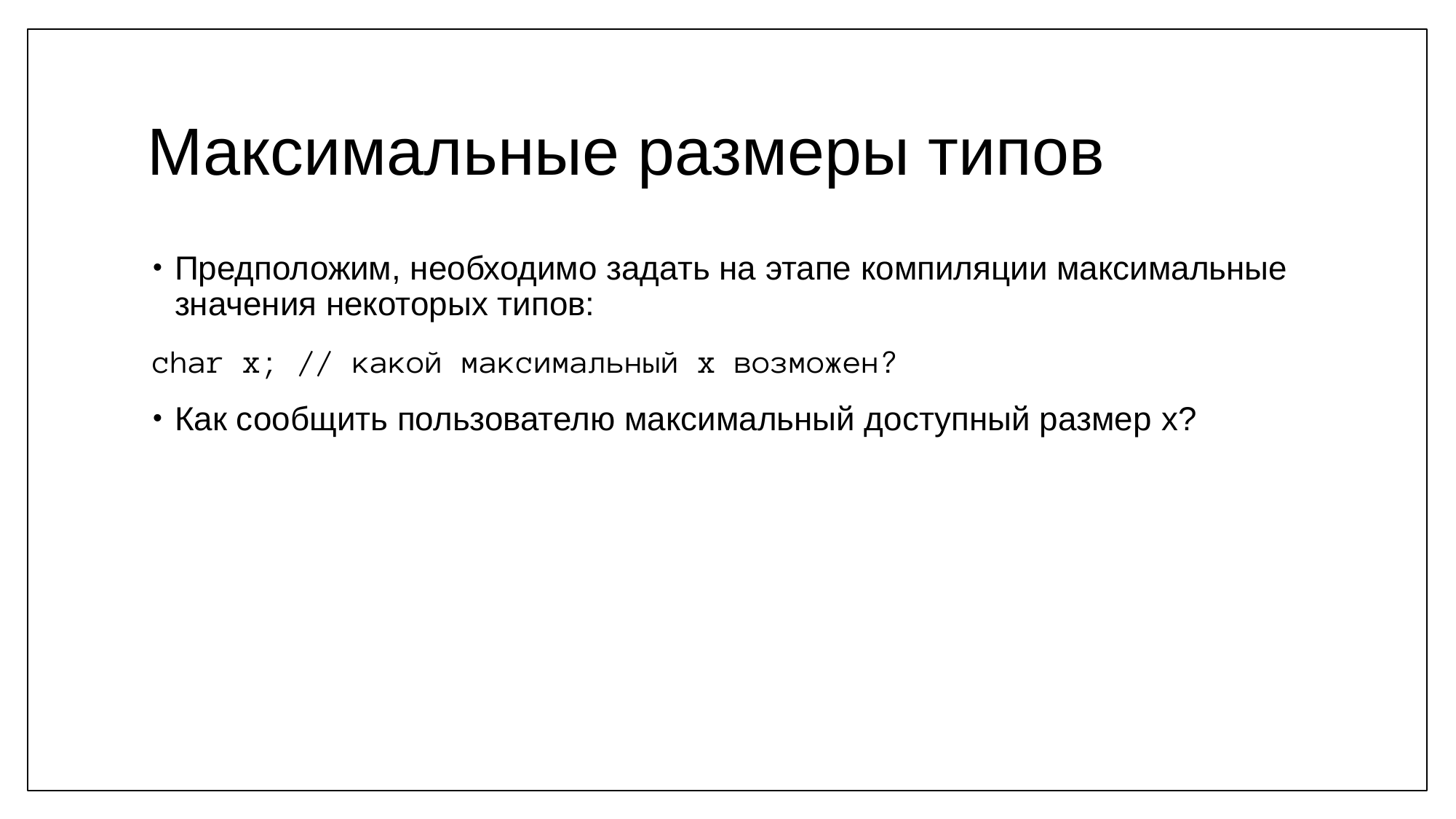

# Максимальные размеры типов
Предположим, необходимо задать на этапе компиляции максимальные значения некоторых типов:
char x; // какой максимальный x возможен?
Как сообщить пользователю максимальный доступный размер x?